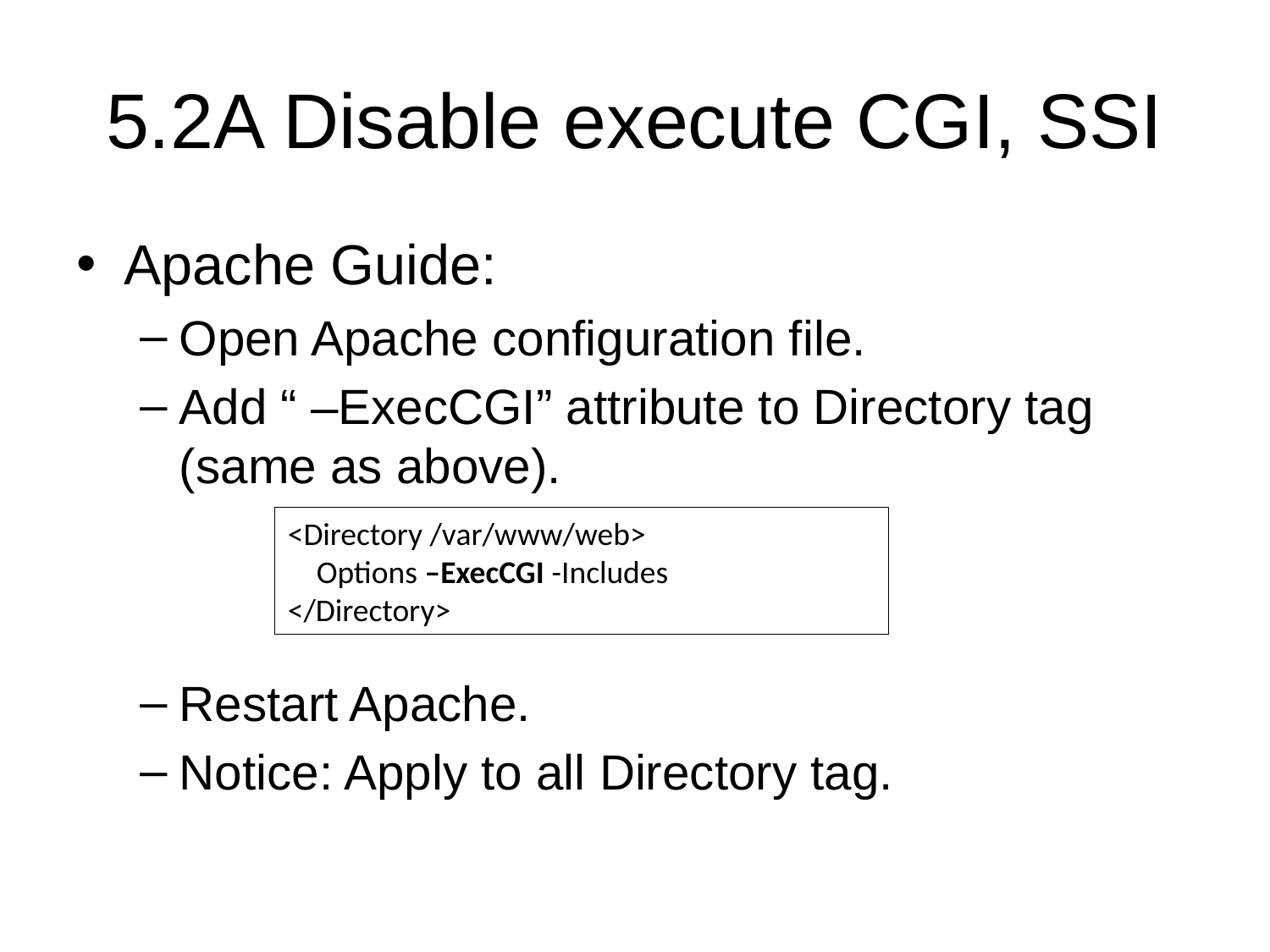

# 5.2A Disable execute CGI, SSI
Apache Guide:
Open Apache configuration file.
Add “ –ExecCGI” attribute to Directory tag (same as above).

Restart Apache.
Notice: Apply to all Directory tag.
<Directory /var/www/web>
    Options –ExecCGI -Includes
</Directory>